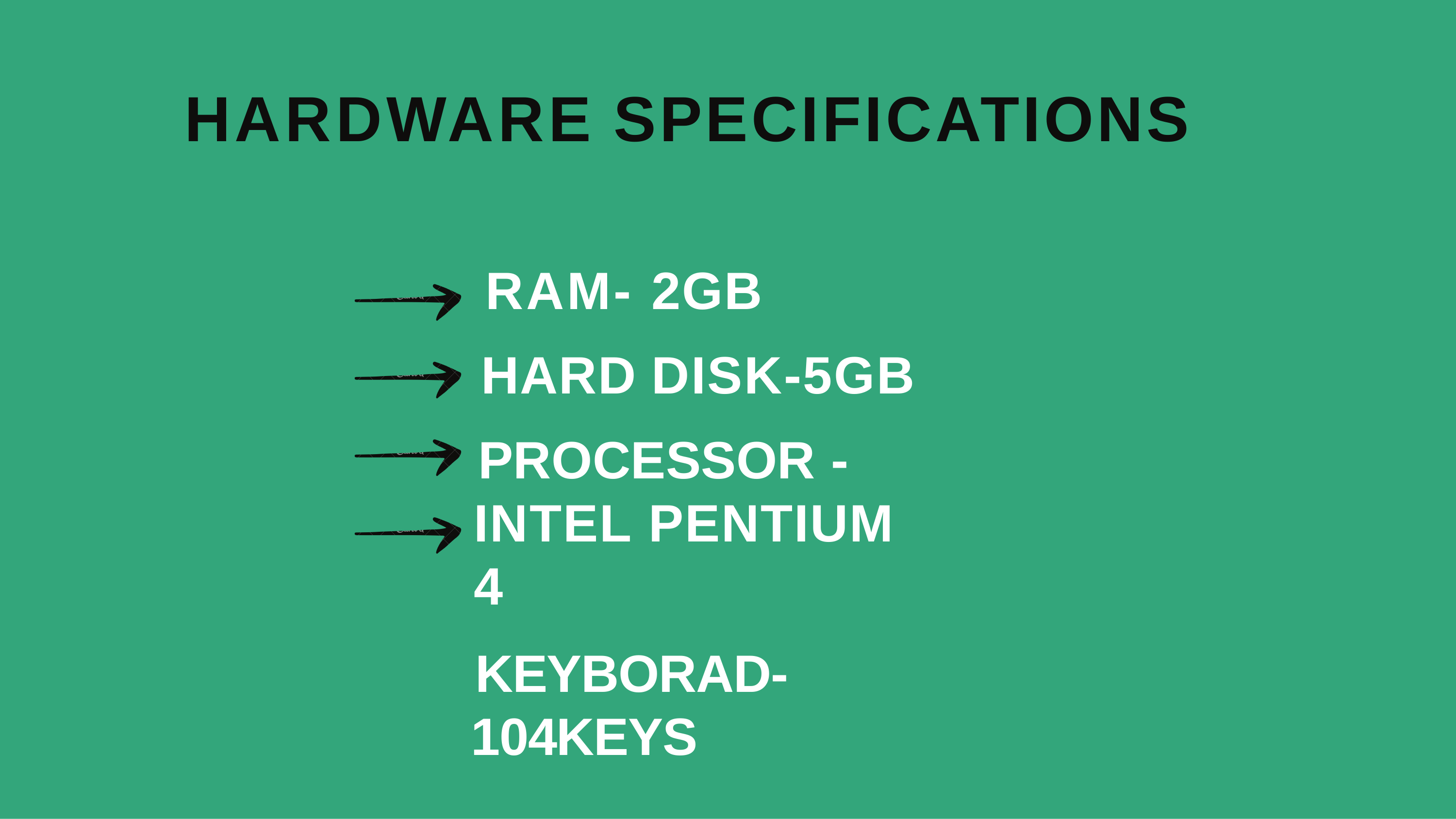

# HARDWARE SPECIFICATIONS
RAM- 2GB  HARD DISK-5GB
PROCESSOR -INTEL PENTIUM 4
KEYBORAD-104KEYS